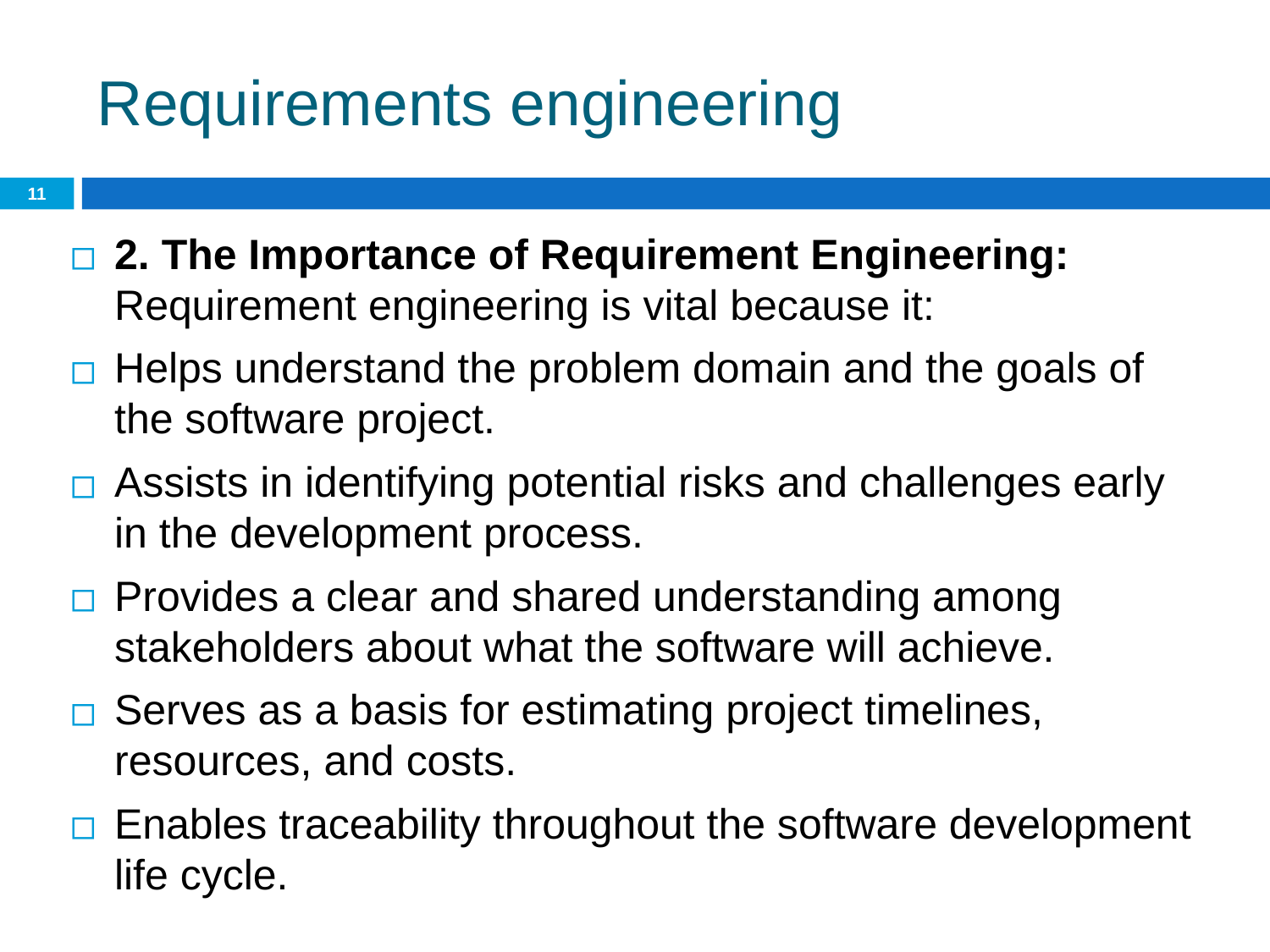

# Requirements engineering
11
2. The Importance of Requirement Engineering: Requirement engineering is vital because it:
Helps understand the problem domain and the goals of the software project.
Assists in identifying potential risks and challenges early in the development process.
Provides a clear and shared understanding among stakeholders about what the software will achieve.
Serves as a basis for estimating project timelines, resources, and costs.
Enables traceability throughout the software development life cycle.